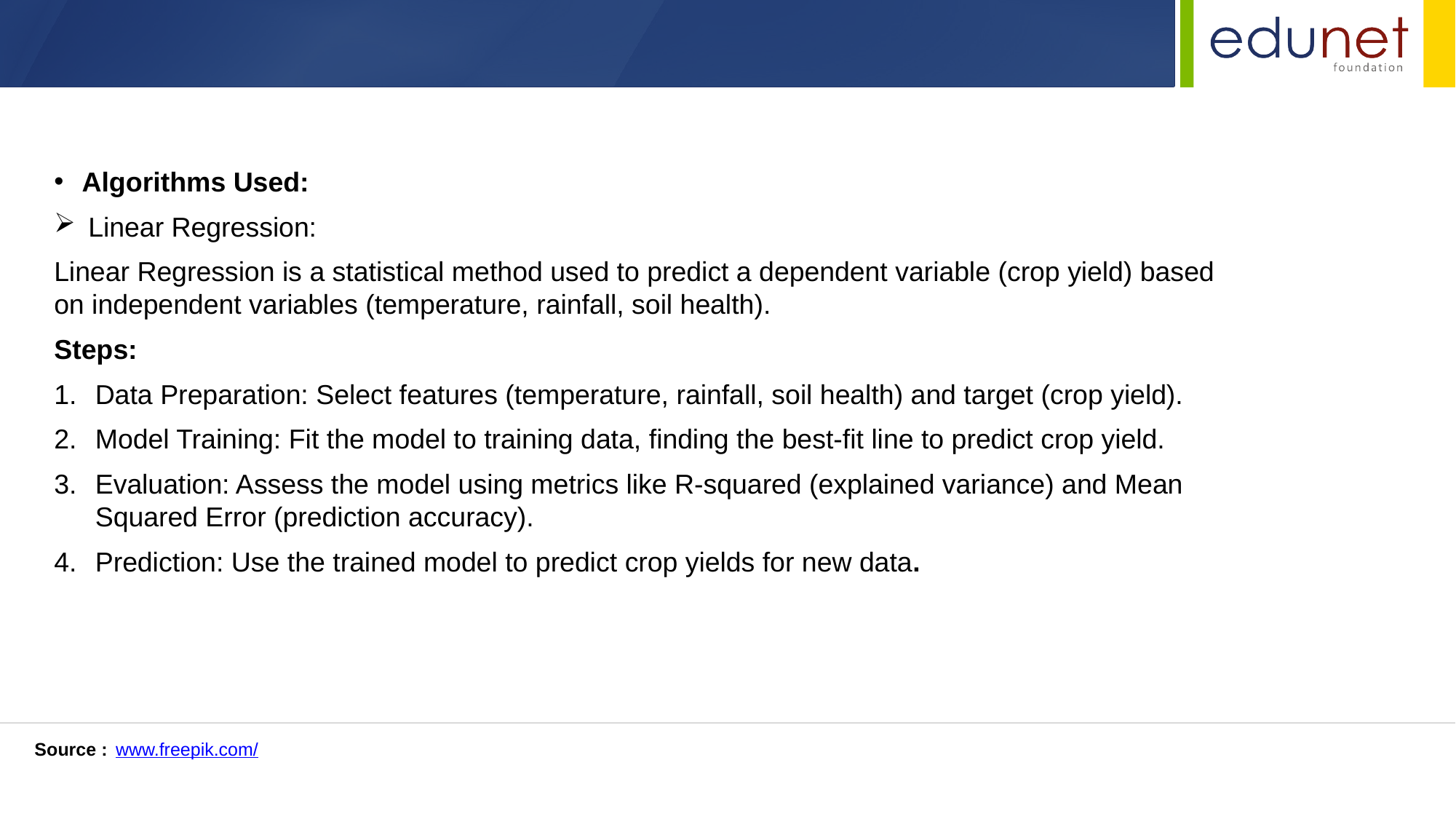

Algorithms Used:
Linear Regression:
Linear Regression is a statistical method used to predict a dependent variable (crop yield) based on independent variables (temperature, rainfall, soil health).
Steps:
Data Preparation: Select features (temperature, rainfall, soil health) and target (crop yield).
Model Training: Fit the model to training data, finding the best-fit line to predict crop yield.
Evaluation: Assess the model using metrics like R-squared (explained variance) and Mean Squared Error (prediction accuracy).
Prediction: Use the trained model to predict crop yields for new data.
Source :
www.freepik.com/